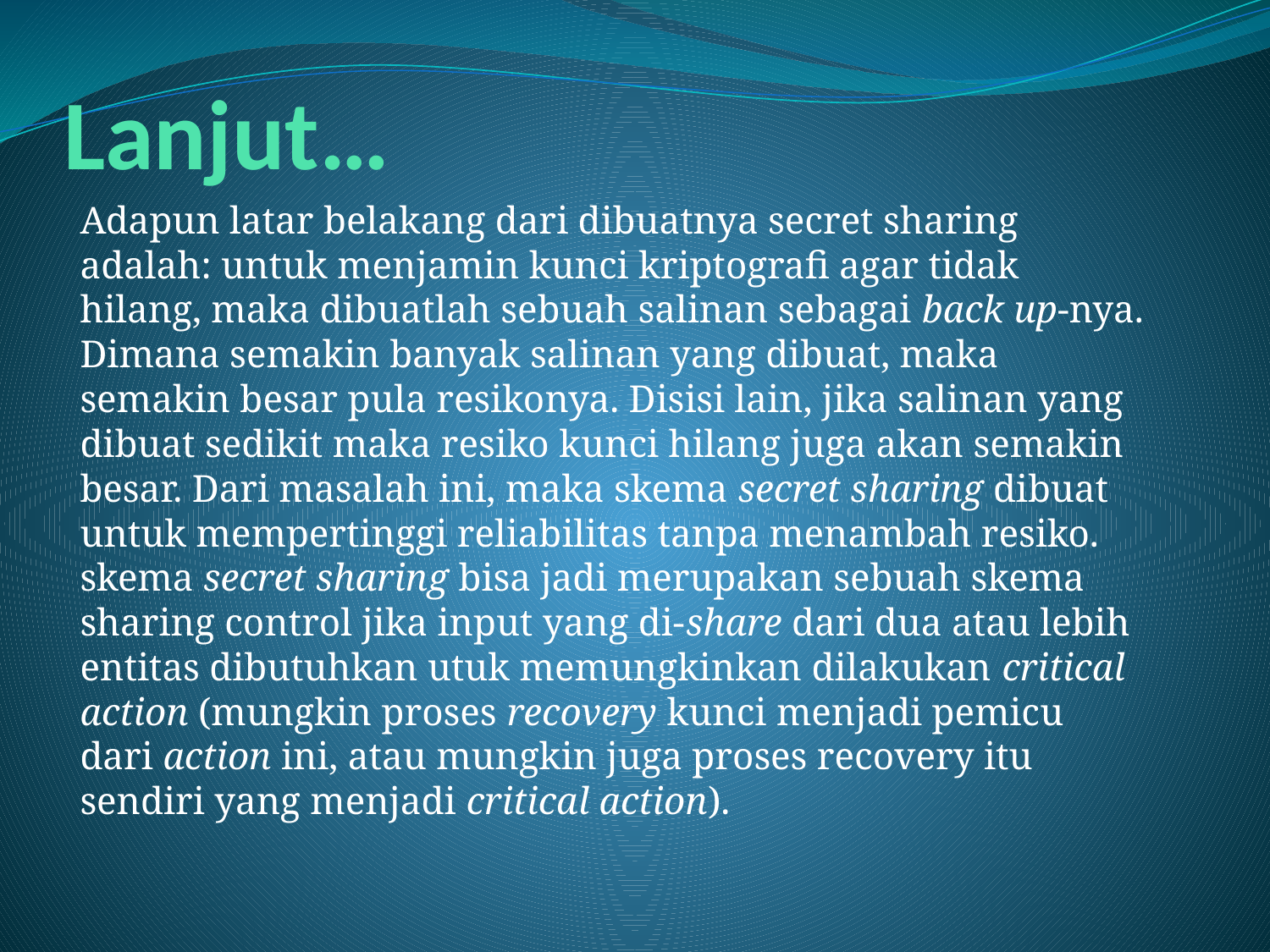

# Lanjut…
Adapun latar belakang dari dibuatnya secret sharing  adalah: untuk menjamin kunci kriptografi agar tidak hilang, maka dibuatlah sebuah salinan sebagai back up-nya. Dimana semakin banyak salinan yang dibuat, maka semakin besar pula resikonya. Disisi lain, jika salinan yang dibuat sedikit maka resiko kunci hilang juga akan semakin besar. Dari masalah ini, maka skema secret sharing dibuat untuk mempertinggi reliabilitas tanpa menambah resiko. skema secret sharing bisa jadi merupakan sebuah skema sharing control jika input yang di-share dari dua atau lebih entitas dibutuhkan utuk memungkinkan dilakukan critical action (mungkin proses recovery kunci menjadi pemicu dari action ini, atau mungkin juga proses recovery itu sendiri yang menjadi critical action).